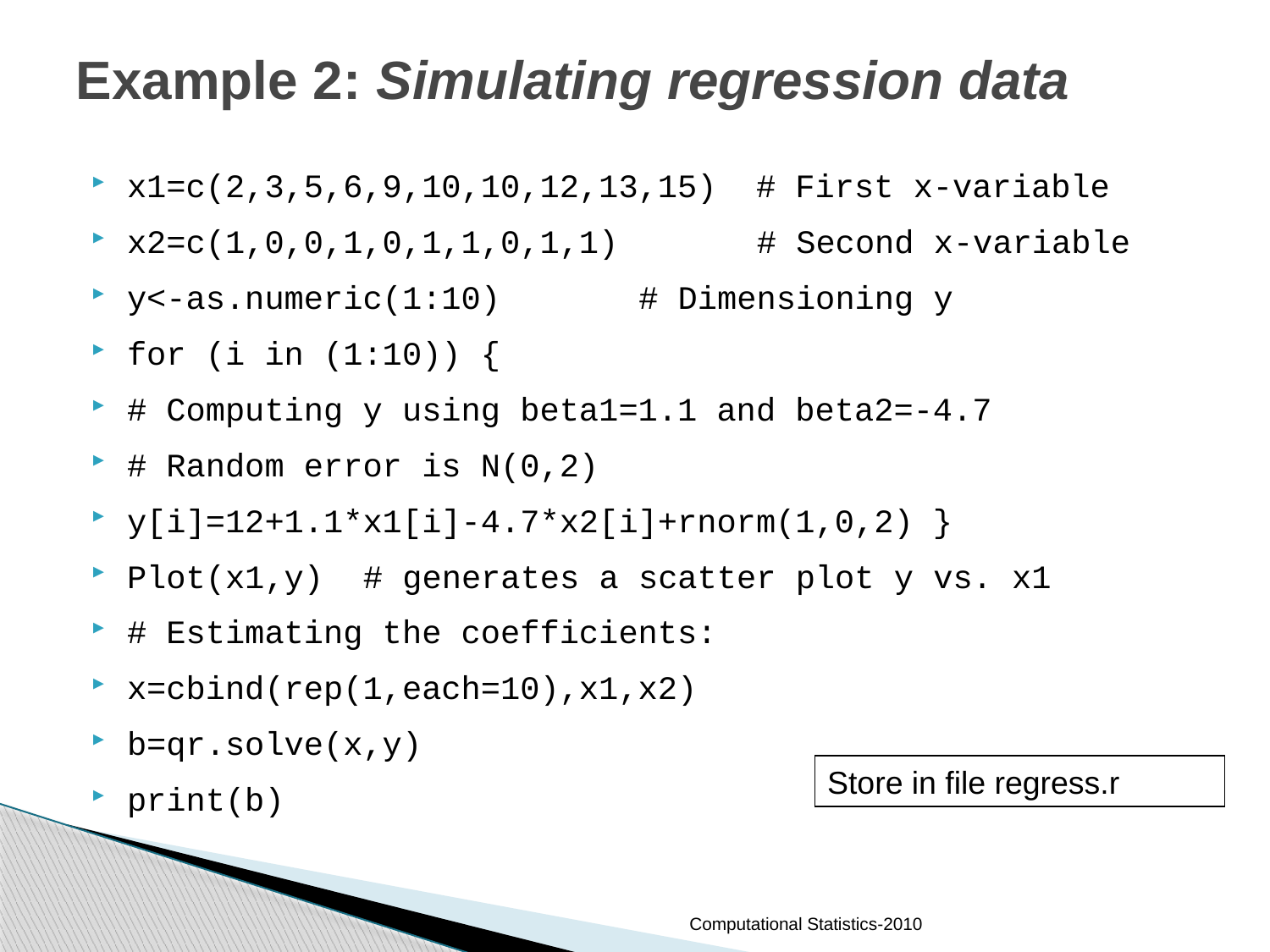

# Example 2: Simulating regression data
x1=c(2,3,5,6,9,10,10,12,13,15)  # First x-variable
x2=c(1,0,0,1,0,1,1,0,1,1)	  # Second x-variable
y<-as.numeric(1:10)		  # Dimensioning y
for (i in (1:10)) {
# Computing y using beta1=1.1 and beta2=-4.7
# Random error is N(0,2)
y[i]=12+1.1*x1[i]-4.7*x2[i]+rnorm(1,0,2) }
Plot(x1,y)		# generates a scatter plot y vs. x1
# Estimating the coefficients:
x=cbind(rep(1,each=10),x1,x2)
b=qr.solve(x,y)
print(b)

Store in file regress.r
Computational Statistics-2010